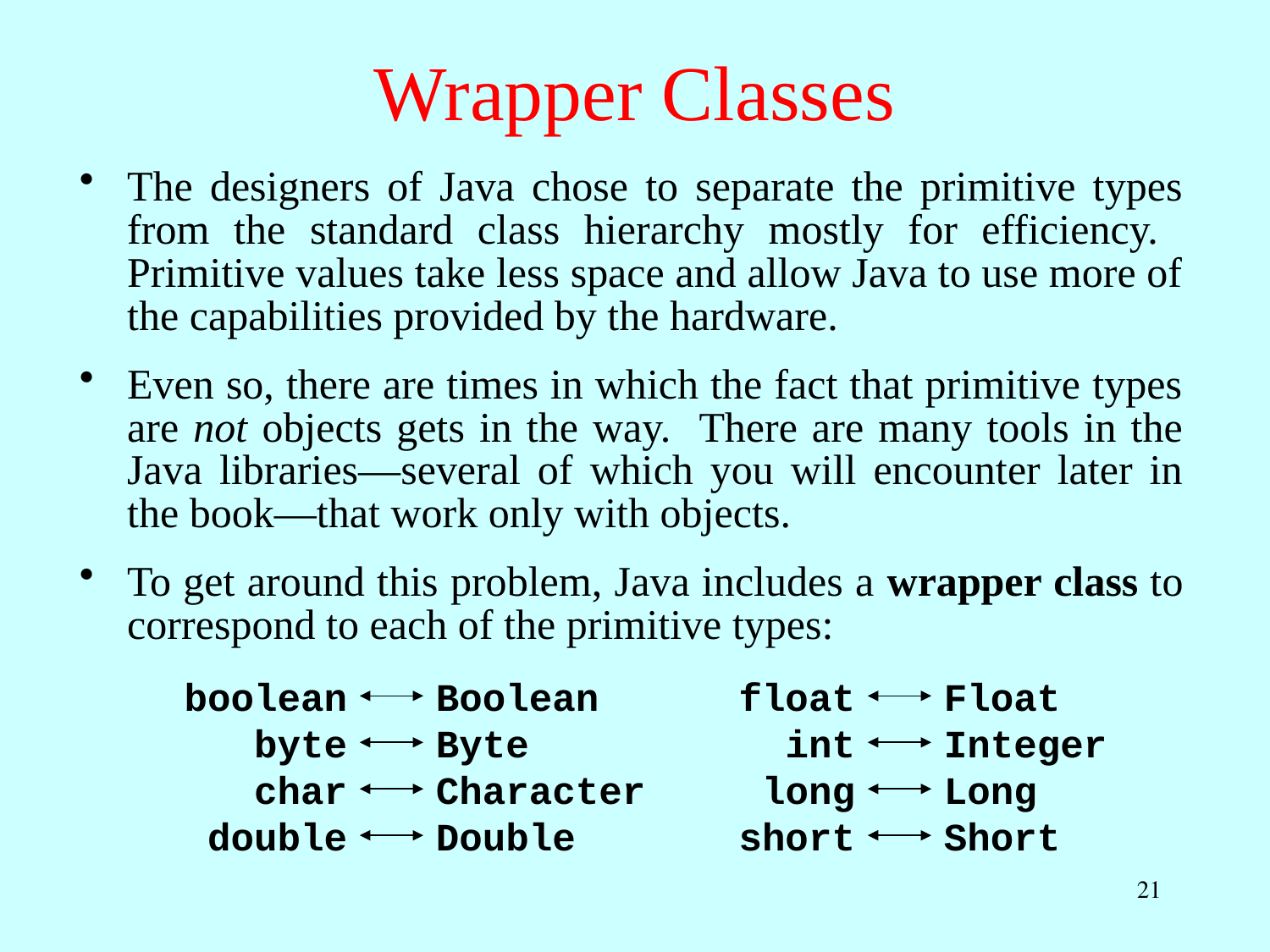

# Wrapper Classes
The designers of Java chose to separate the primitive types from the standard class hierarchy mostly for efficiency.  Primitive values take less space and allow Java to use more of the capabilities provided by the hardware.
Even so, there are times in which the fact that primitive types are not objects gets in the way.  There are many tools in the Java libraries—several of which you will encounter later in the book—that work only with objects.

To get around this problem, Java includes a wrapper class to correspond to each of the primitive types:

boolean
Boolean
float
Float
byte
Byte
int
Integer
char
Character
long
Long
double
Double
short
Short
21